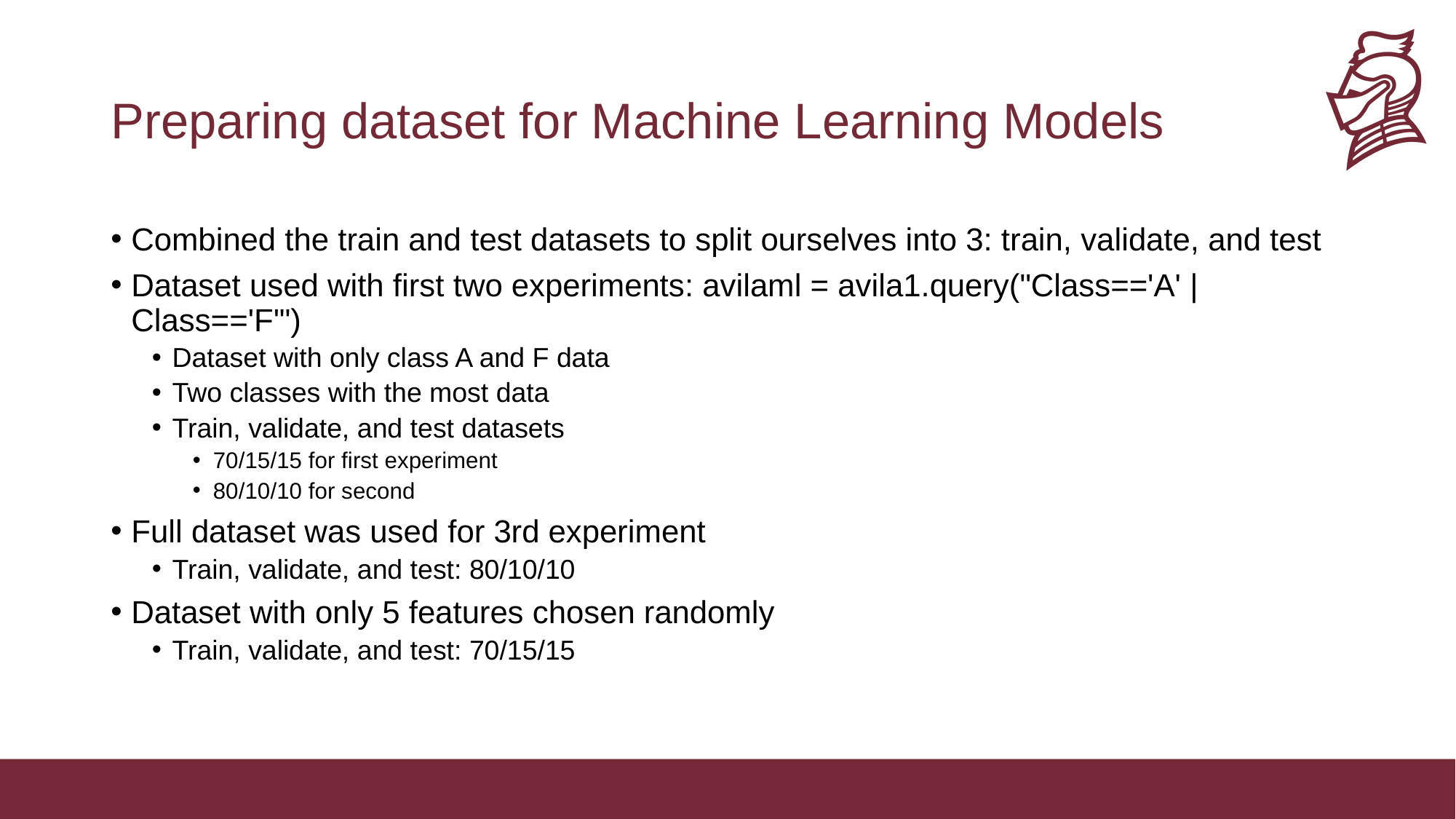

# Preparing dataset for Machine Learning Models
Combined the train and test datasets to split ourselves into 3: train, validate, and test
Dataset used with first two experiments: avilaml = avila1.query("Class=='A' | Class=='F'")
Dataset with only class A and F data
Two classes with the most data
Train, validate, and test datasets
70/15/15 for first experiment
80/10/10 for second
Full dataset was used for 3rd experiment
Train, validate, and test: 80/10/10
Dataset with only 5 features chosen randomly
Train, validate, and test: 70/15/15